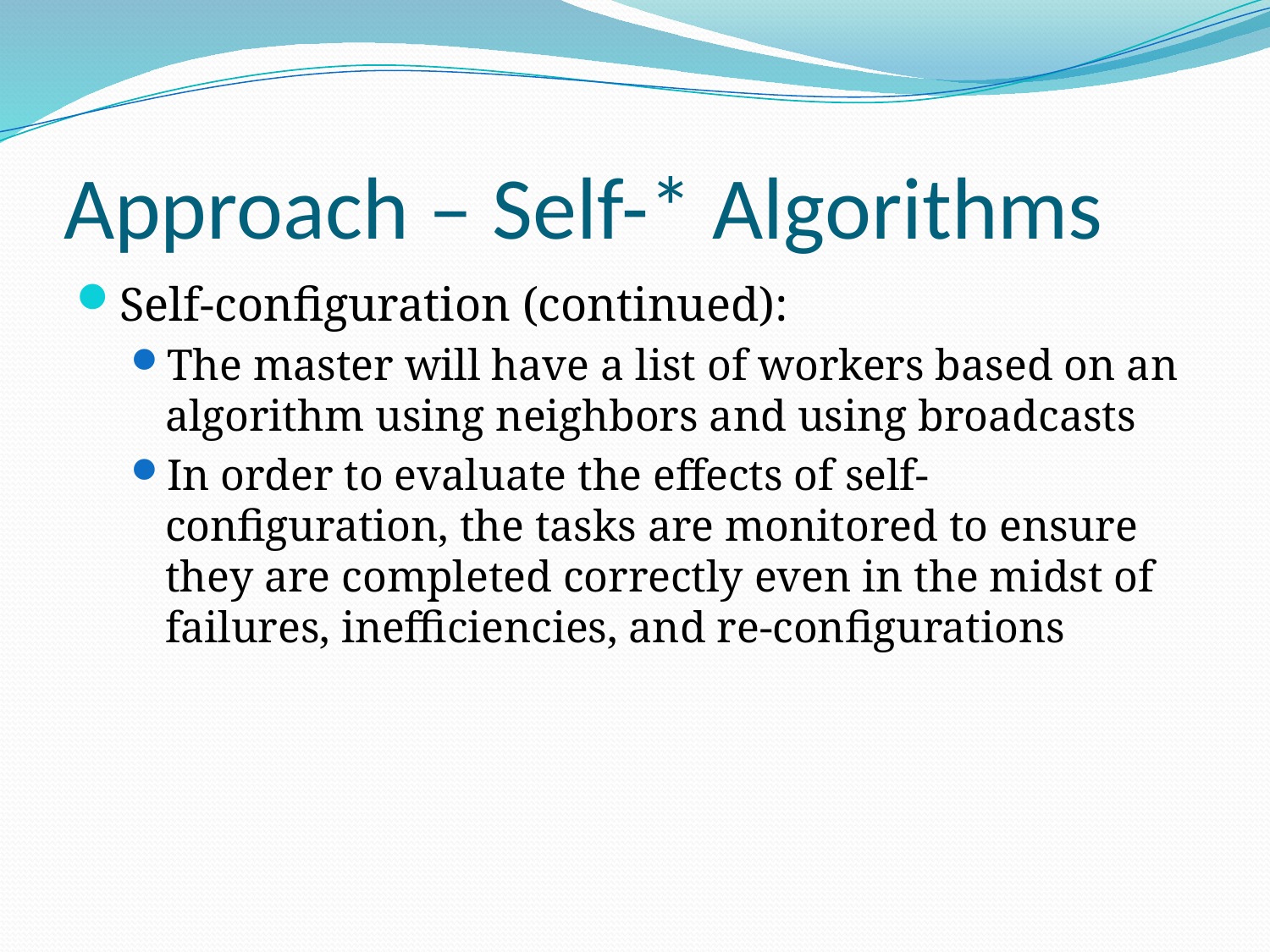

# Approach – Self-* Algorithms
Self-configuration (continued):
The master will have a list of workers based on an algorithm using neighbors and using broadcasts
In order to evaluate the effects of self-configuration, the tasks are monitored to ensure they are completed correctly even in the midst of failures, inefficiencies, and re-configurations